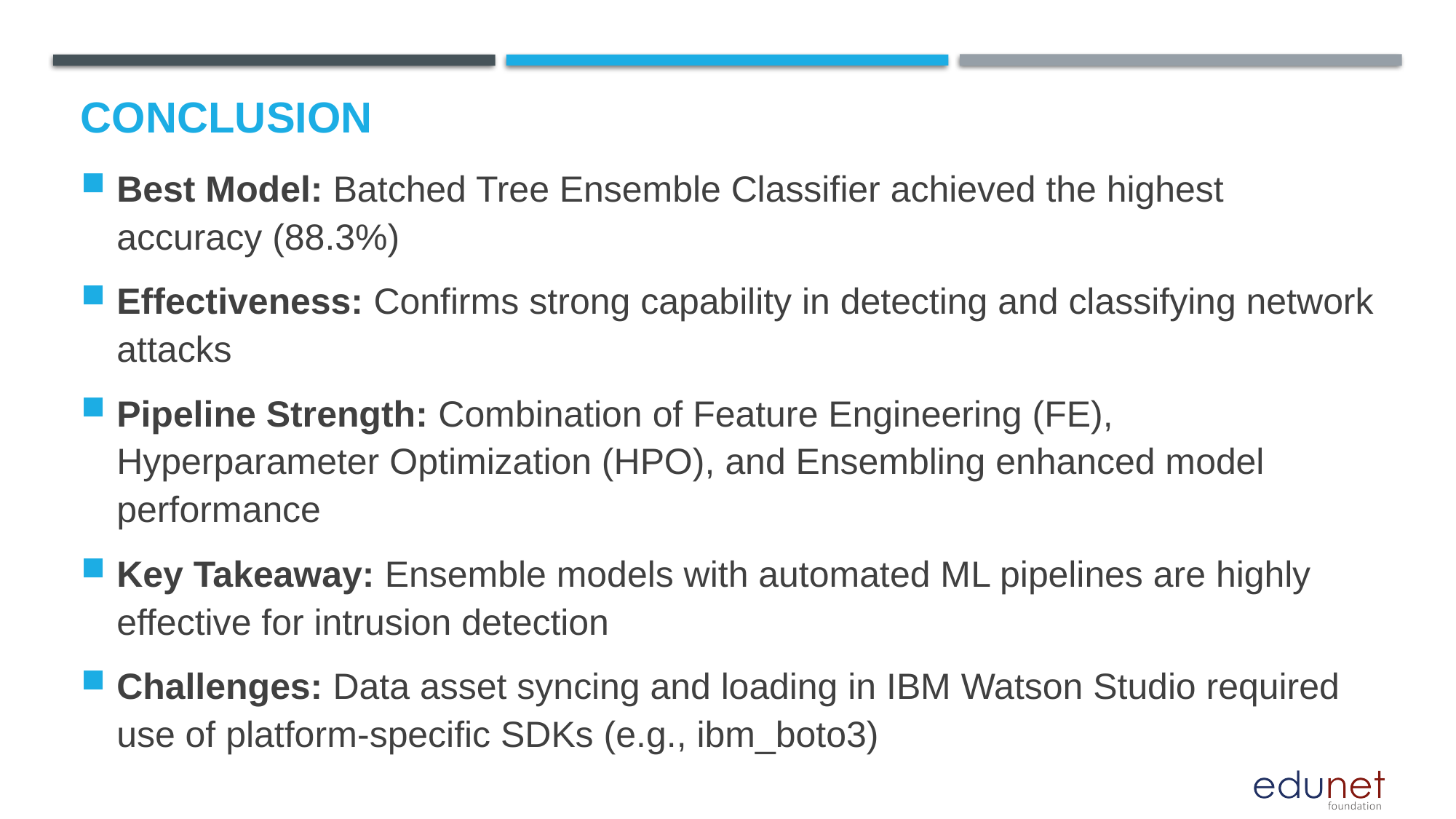

# Conclusion
Best Model: Batched Tree Ensemble Classifier achieved the highest accuracy (88.3%)
Effectiveness: Confirms strong capability in detecting and classifying network attacks
Pipeline Strength: Combination of Feature Engineering (FE), Hyperparameter Optimization (HPO), and Ensembling enhanced model performance
Key Takeaway: Ensemble models with automated ML pipelines are highly effective for intrusion detection
Challenges: Data asset syncing and loading in IBM Watson Studio required use of platform-specific SDKs (e.g., ibm_boto3)